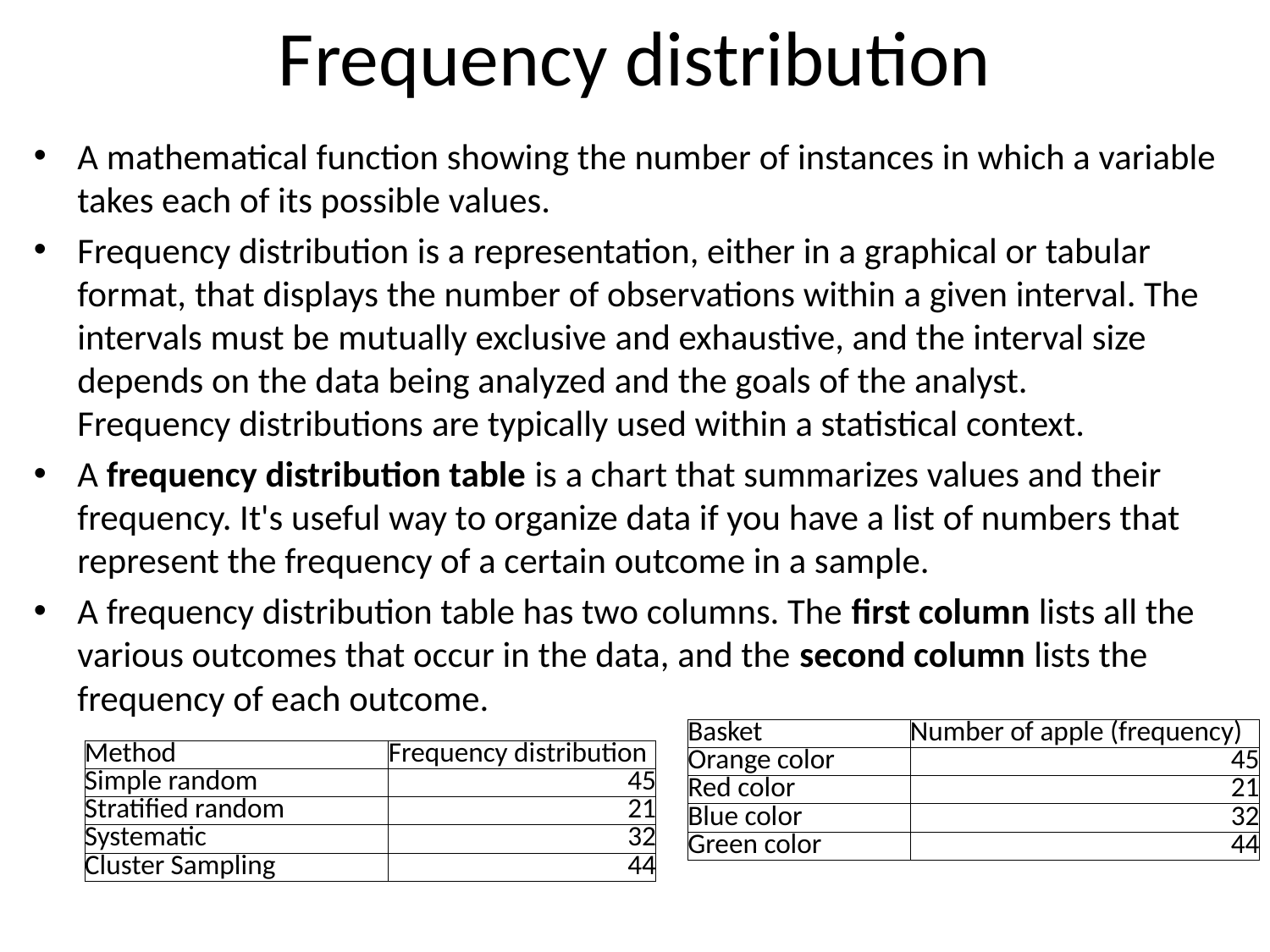

# Frequency distribution
A mathematical function showing the number of instances in which a variable takes each of its possible values.
Frequency distribution is a representation, either in a graphical or tabular format, that displays the number of observations within a given interval. The intervals must be mutually exclusive and exhaustive, and the interval size depends on the data being analyzed and the goals of the analyst. Frequency distributions are typically used within a statistical context.
A frequency distribution table is a chart that summarizes values and their frequency. It's useful way to organize data if you have a list of numbers that represent the frequency of a certain outcome in a sample.
A frequency distribution table has two columns. The first column lists all the various outcomes that occur in the data, and the second column lists the frequency of each outcome.
| Basket | Number of apple (frequency) |
| --- | --- |
| Orange color | 45 |
| Red color | 21 |
| Blue color | 32 |
| Green color | 44 |
| Method | Frequency distribution |
| --- | --- |
| Simple random | 45 |
| Stratified random | 21 |
| Systematic | 32 |
| Cluster Sampling | 44 |